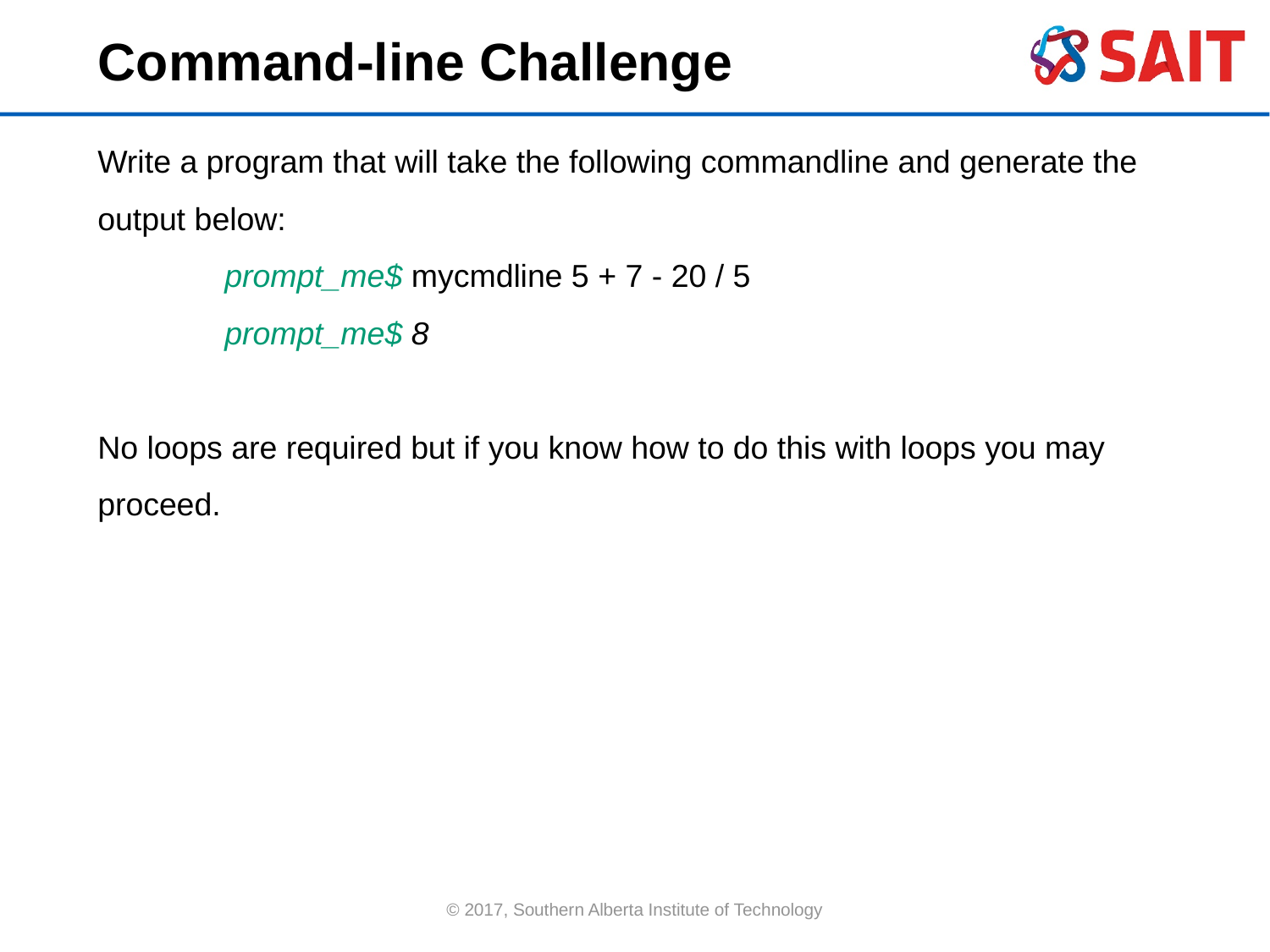

Command-line Challenge
Write a program that will take the following commandline and generate the output below:
	prompt_me$ mycmdline 5 + 7 - 20 / 5
	prompt_me$ 8

No loops are required but if you know how to do this with loops you may proceed.